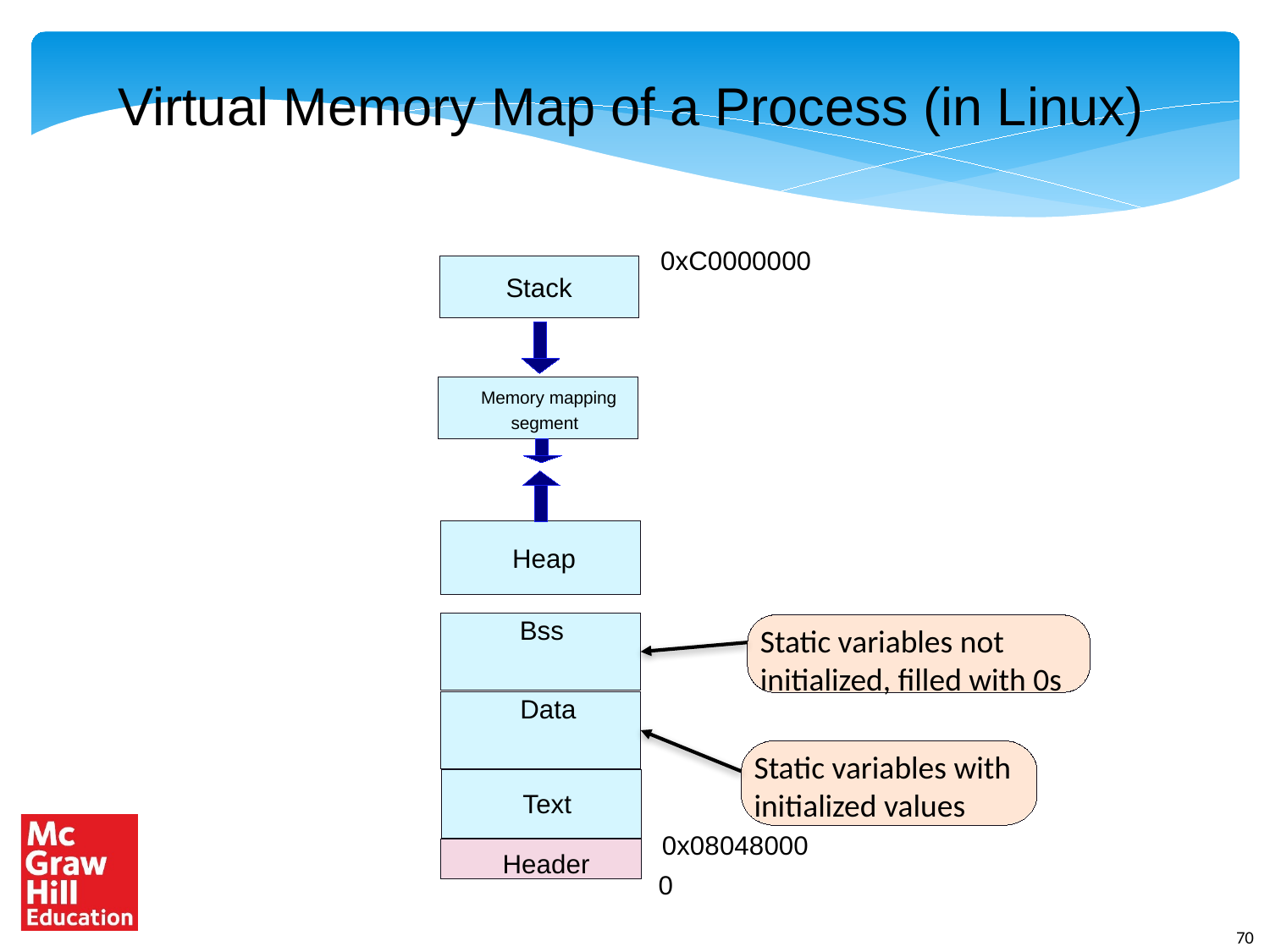

Virtual Memory Map of a Process (in Linux)
0xC0000000

Stack

Memory mapping
segment

Heap

Bss
Static variables not initialized, filled with 0s

Data
Static variables with initialized values

Text
0x08048000

Header
0